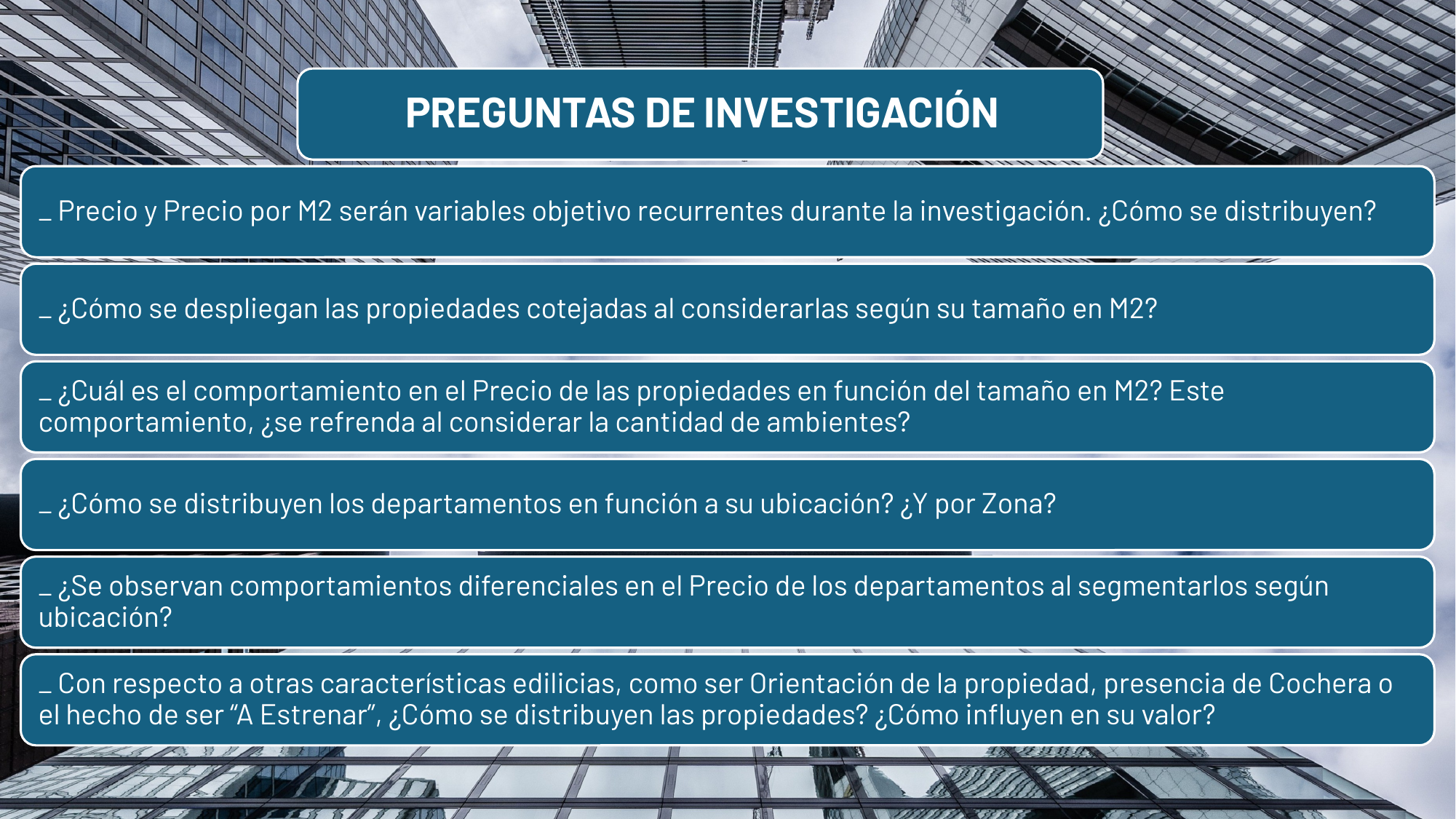

PREGUNTAS DE INVESTIGACIÓN
_ Precio y Precio por M2 serán variables objetivo recurrentes durante la investigación. ¿Cómo se distribuyen?
_ ¿Cómo se despliegan las propiedades cotejadas al considerarlas según su tamaño en M2?
_ ¿Cuál es el comportamiento en el Precio de las propiedades en función del tamaño en M2? Este comportamiento, ¿se refrenda al considerar la cantidad de ambientes?
_ ¿Cómo se distribuyen los departamentos en función a su ubicación? ¿Y por Zona?
_ ¿Se observan comportamientos diferenciales en el Precio de los departamentos al segmentarlos según ubicación?
_ Con respecto a otras características edilicias, como ser Orientación de la propiedad, presencia de Cochera o el hecho de ser “A Estrenar”, ¿Cómo se distribuyen las propiedades? ¿Cómo influyen en su valor?